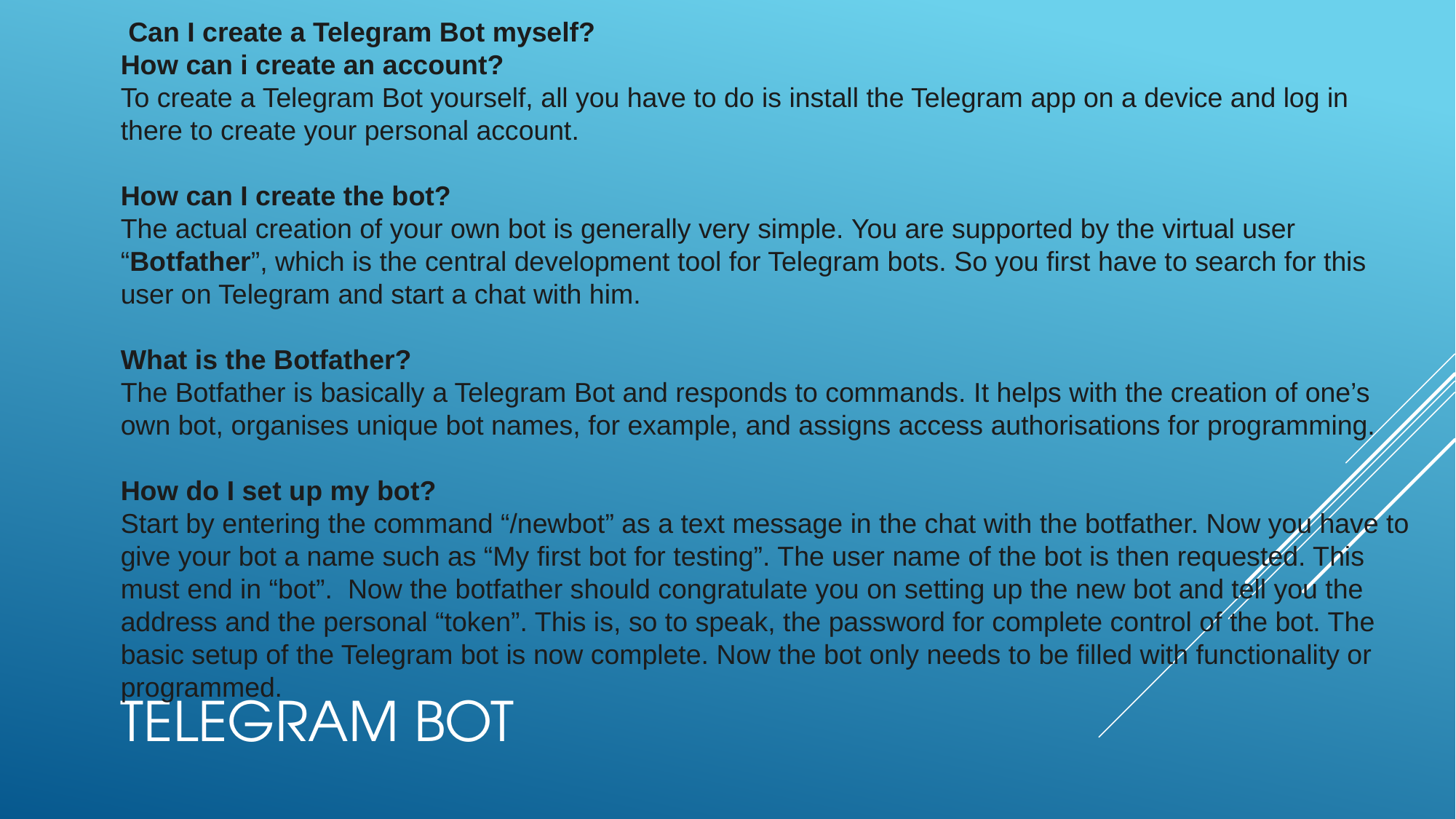

Can I create a Telegram Bot myself?
How can i create an account?
To create a Telegram Bot yourself, all you have to do is install the Telegram app on a device and log in there to create your personal account.

How can I create the bot?
The actual creation of your own bot is generally very simple. You are supported by the virtual user “Botfather”, which is the central development tool for Telegram bots. So you first have to search for this user on Telegram and start a chat with him.

What is the Botfather?
The Botfather is basically a Telegram Bot and responds to commands. It helps with the creation of one’s own bot, organises unique bot names, for example, and assigns access authorisations for programming.

How do I set up my bot?
Start by entering the command “/newbot” as a text message in the chat with the botfather. Now you have to give your bot a name such as “My first bot for testing”. The user name of the bot is then requested. This must end in “bot”.  Now the botfather should congratulate you on setting up the new bot and tell you the address and the personal “token”. This is, so to speak, the password for complete control of the bot. The basic setup of the Telegram bot is now complete. Now the bot only needs to be filled with functionality or programmed.

# Telegram bot